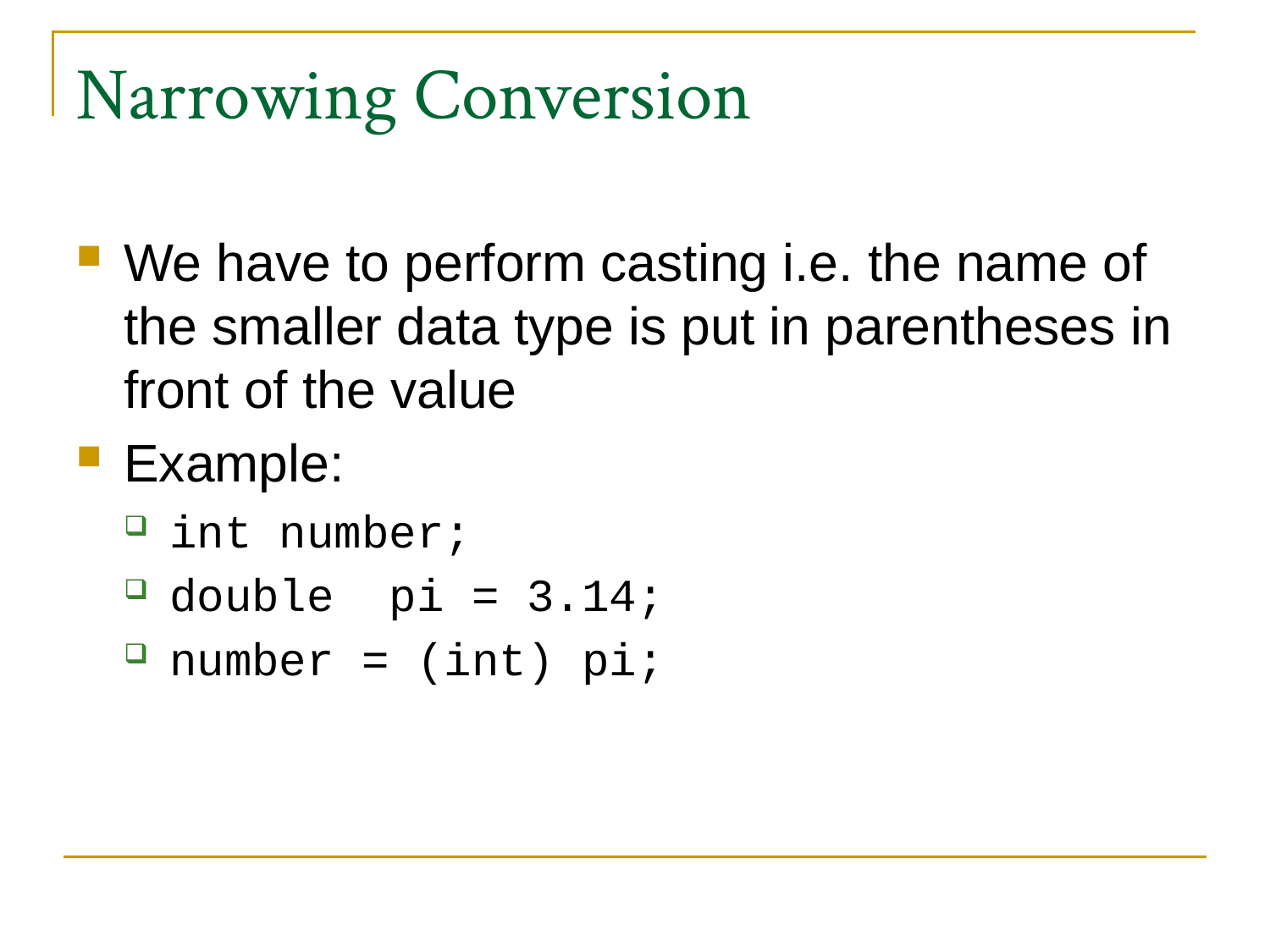

# Narrowing Conversion
We have to perform casting i.e. the name of the smaller data type is put in parentheses in front of the value
Example:
int number;
double  pi = 3.14;
number = (int) pi;